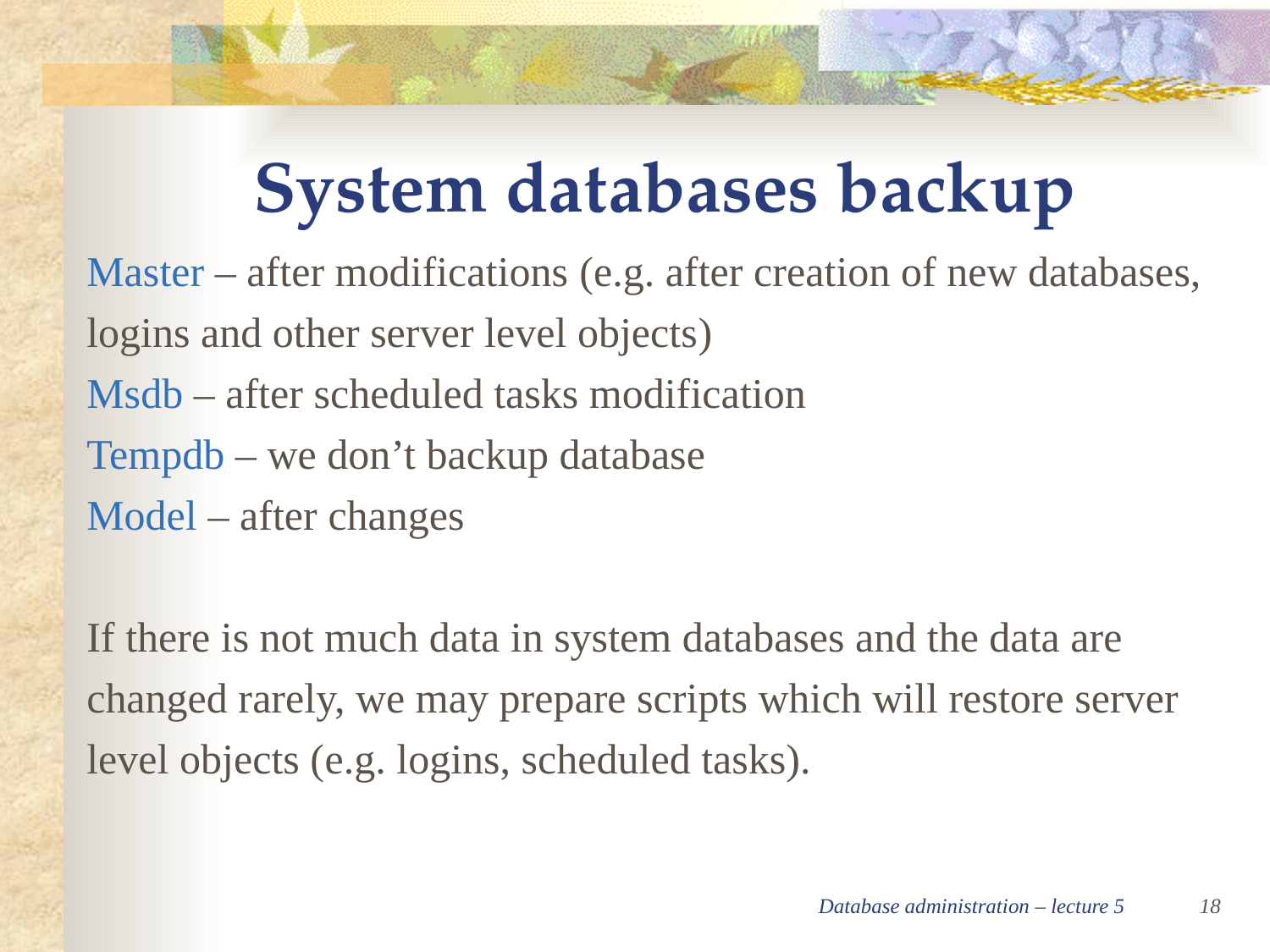

System databases backup
Master – after modifications (e.g. after creation of new databases, logins and other server level objects)
Msdb – after scheduled tasks modification
Tempdb – we don’t backup database
Model – after changes

If there is not much data in system databases and the data are changed rarely, we may prepare scripts which will restore server level objects (e.g. logins, scheduled tasks).